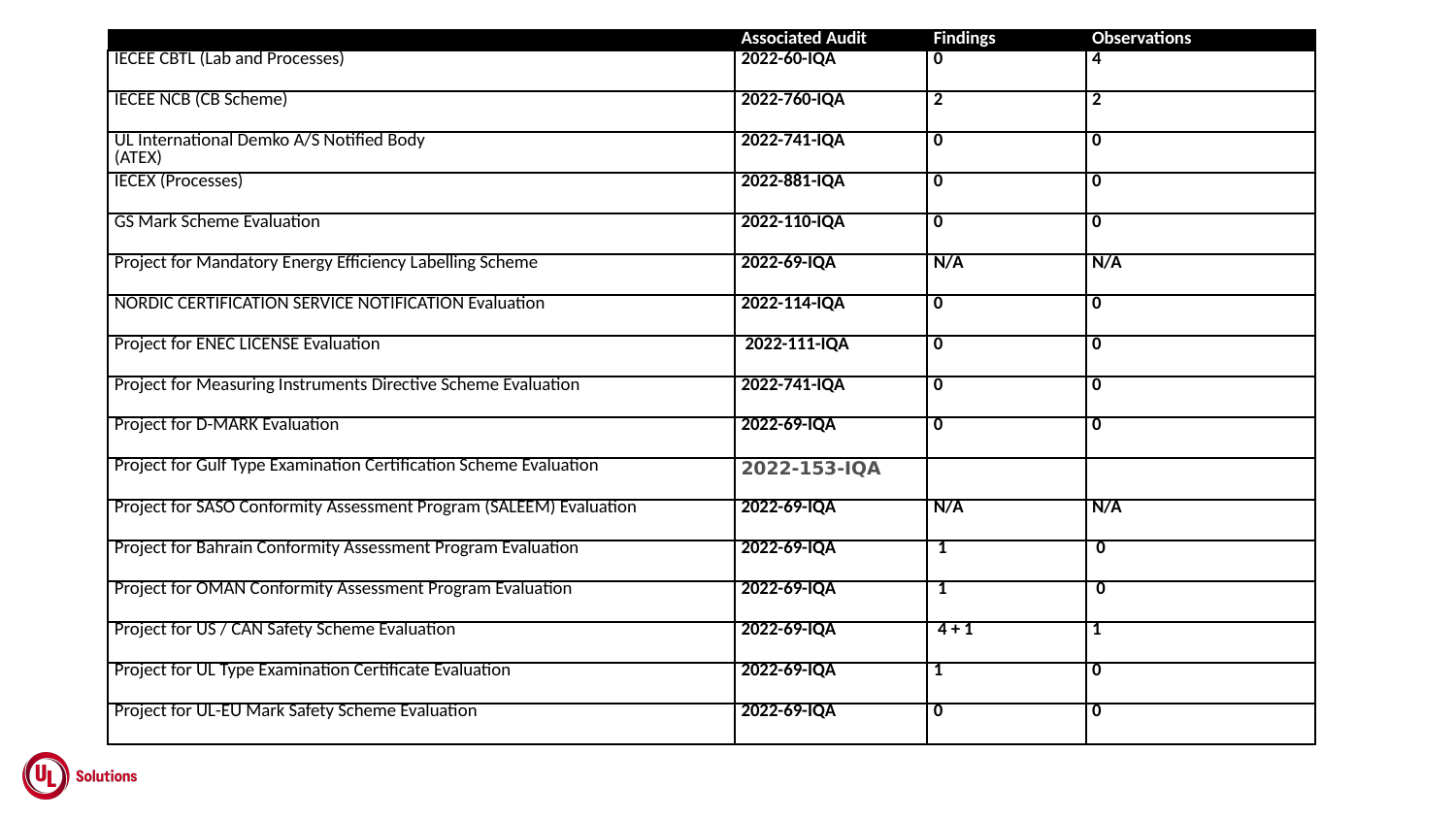

| Schemes | Associated Audit | Findings | Observations |
| --- | --- | --- | --- |
| IECEE CBTL (Lab and Processes) | 2022-60-IQA | 0 | 4 |
| IECEE NCB (CB Scheme) | 2022-760-IQA | 2 | 2 |
| UL International Demko A/S Notified Body (ATEX) | 2022-741-IQA | 0 | 0 |
| IECEX (Processes) | 2022-881-IQA | 0 | 0 |
| GS Mark Scheme Evaluation | 2022-110-IQA | 0 | 0 |
| Project for Mandatory Energy Efficiency Labelling Scheme | 2022-69-IQA | N/A | N/A |
| NORDIC CERTIFICATION SERVICE NOTIFICATION Evaluation | 2022-114-IQA | 0 | 0 |
|  |  |  |  |
| Project for ENEC LICENSE Evaluation | 2022-111-IQA | 0 | 0 |
|  |  |  |  |
| Project for Measuring Instruments Directive Scheme Evaluation | 2022-741-IQA | 0 | 0 |
|  |  |  |  |
| Project for D-MARK Evaluation | 2022-69-IQA | 0 | 0 |
|  |  |  |  |
| Project for Gulf Type Examination Certification Scheme Evaluation | 2022-153-IQA |  |  |
|  |  |  |  |
| Project for SASO Conformity Assessment Program (SALEEM) Evaluation | 2022-69-IQA | N/A | N/A |
|  |  |  |  |
| Project for Bahrain Conformity Assessment Program Evaluation | 2022-69-IQA | 1 | 0 |
| Project for OMAN Conformity Assessment Program Evaluation | 2022-69-IQA | 1 | 0 |
| Project for US / CAN Safety Scheme Evaluation | 2022-69-IQA | 4 + 1 | 1 |
| Project for UL Type Examination Certificate Evaluation | 2022-69-IQA | 1 | 0 |
| Project for UL-EU Mark Safety Scheme Evaluation | 2022-69-IQA | 0 | 0 |